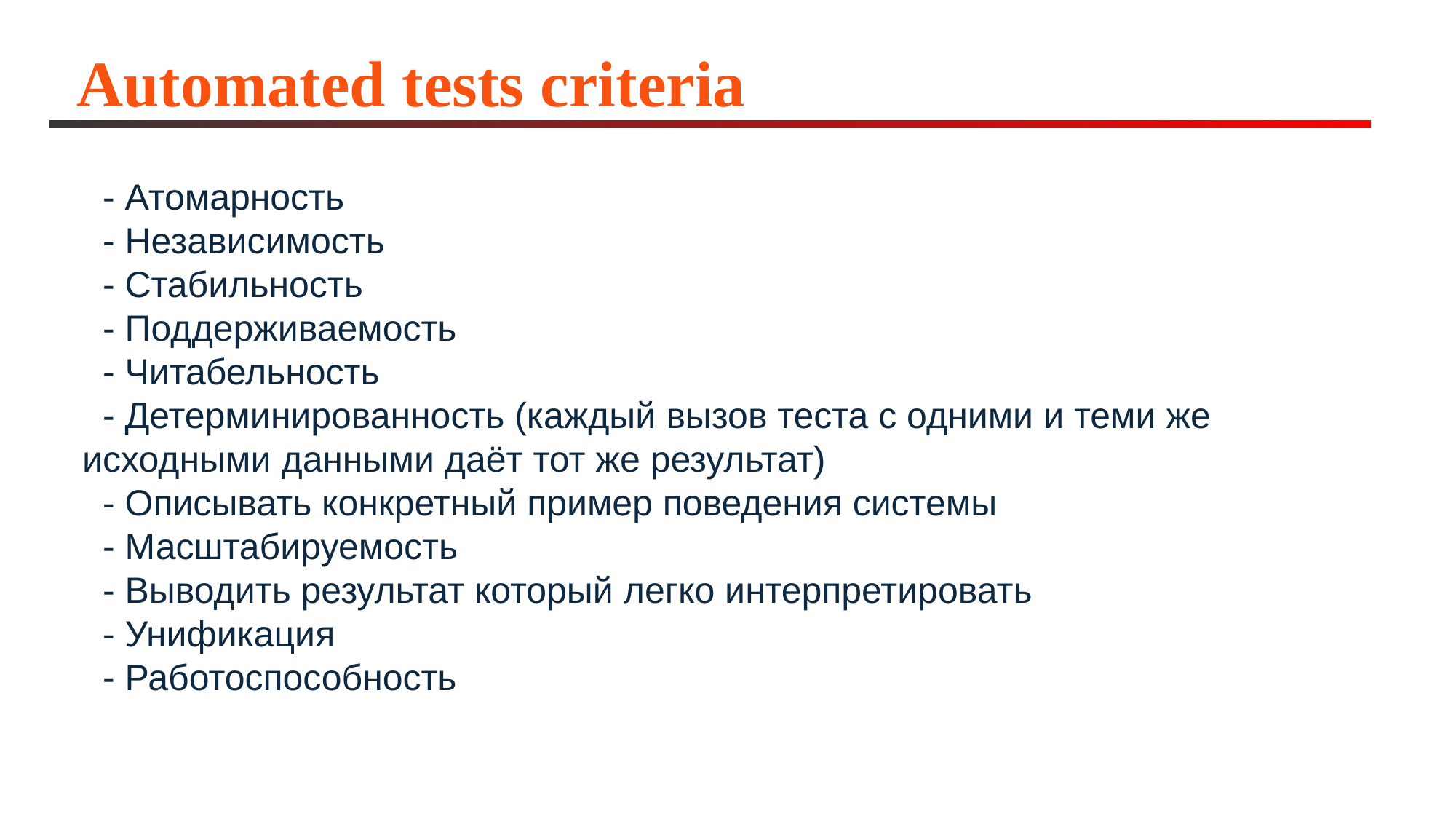

# Automated tests criteria

  - Атомарность
  - Независимость
  - Стабильность
  - Поддерживаемость
  - Читабельность
  - Детерминированность (каждый вызов теста с одними и теми же исходными данными даёт тот же результат)
  - Описывать конкретный пример поведения системы
  - Масштабируемость
  - Выводить результат который легко интерпретировать
  - Унификация
  - Работоспособность